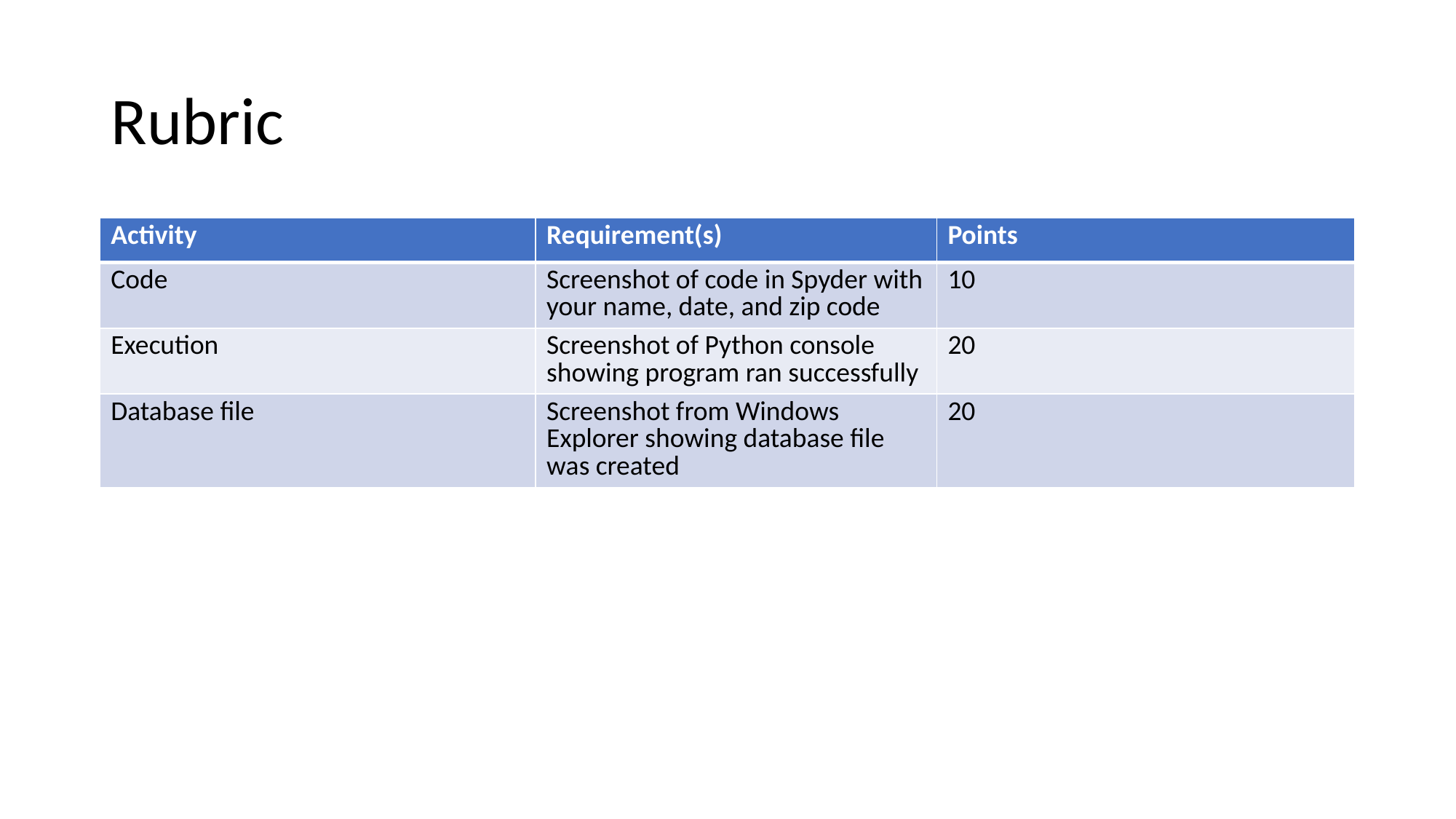

# Rubric
| Activity | Requirement(s) | Points |
| --- | --- | --- |
| Code | Screenshot of code in Spyder with your name, date, and zip code | 10 |
| Execution | Screenshot of Python console showing program ran successfully | 20 |
| Database file | Screenshot from Windows Explorer showing database file was created | 20 |